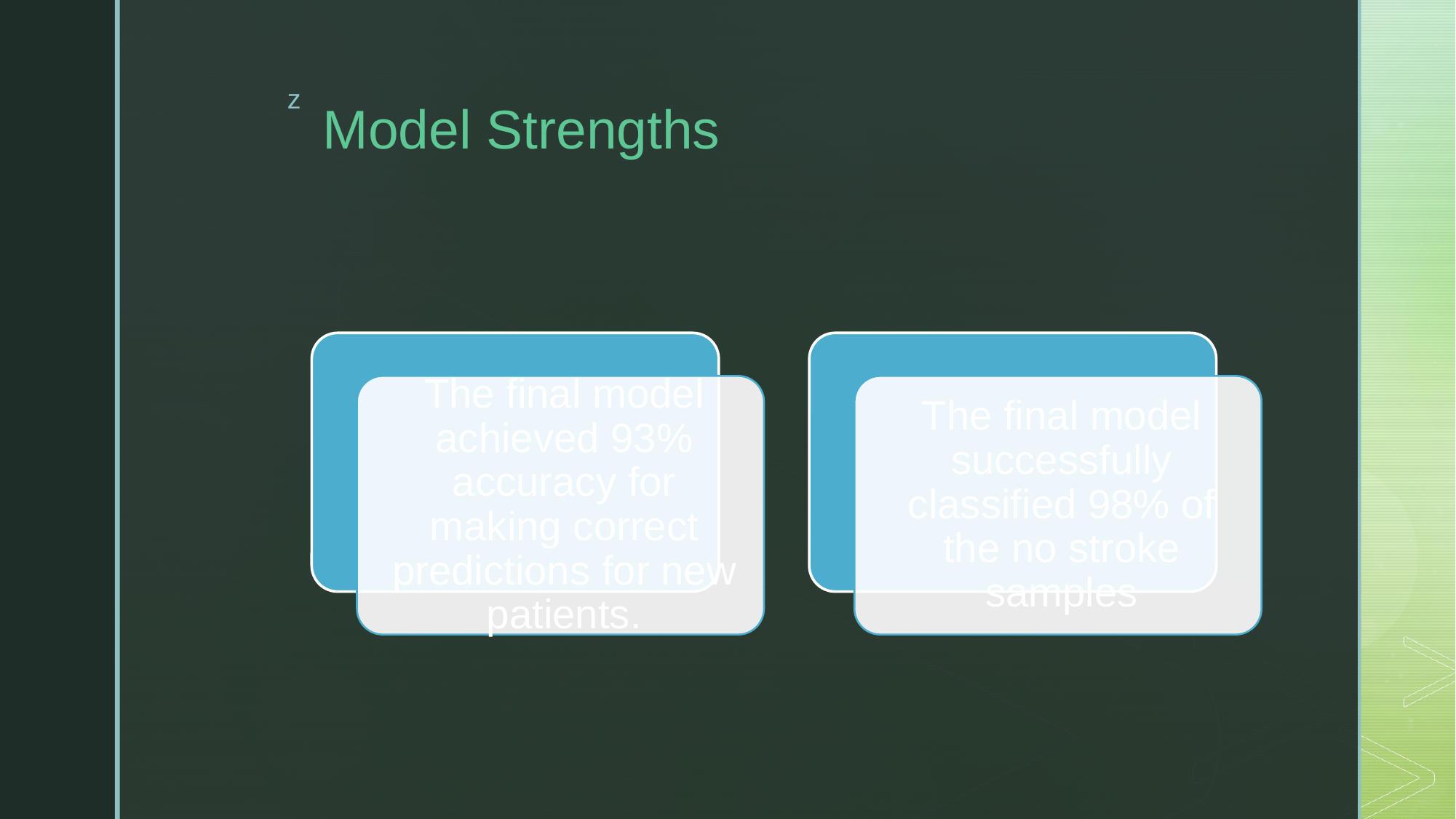

# Model Strengths
The final model achieved 93% accuracy for making correct predictions for new patients.
The final model successfully classified 98% of the no stroke samples